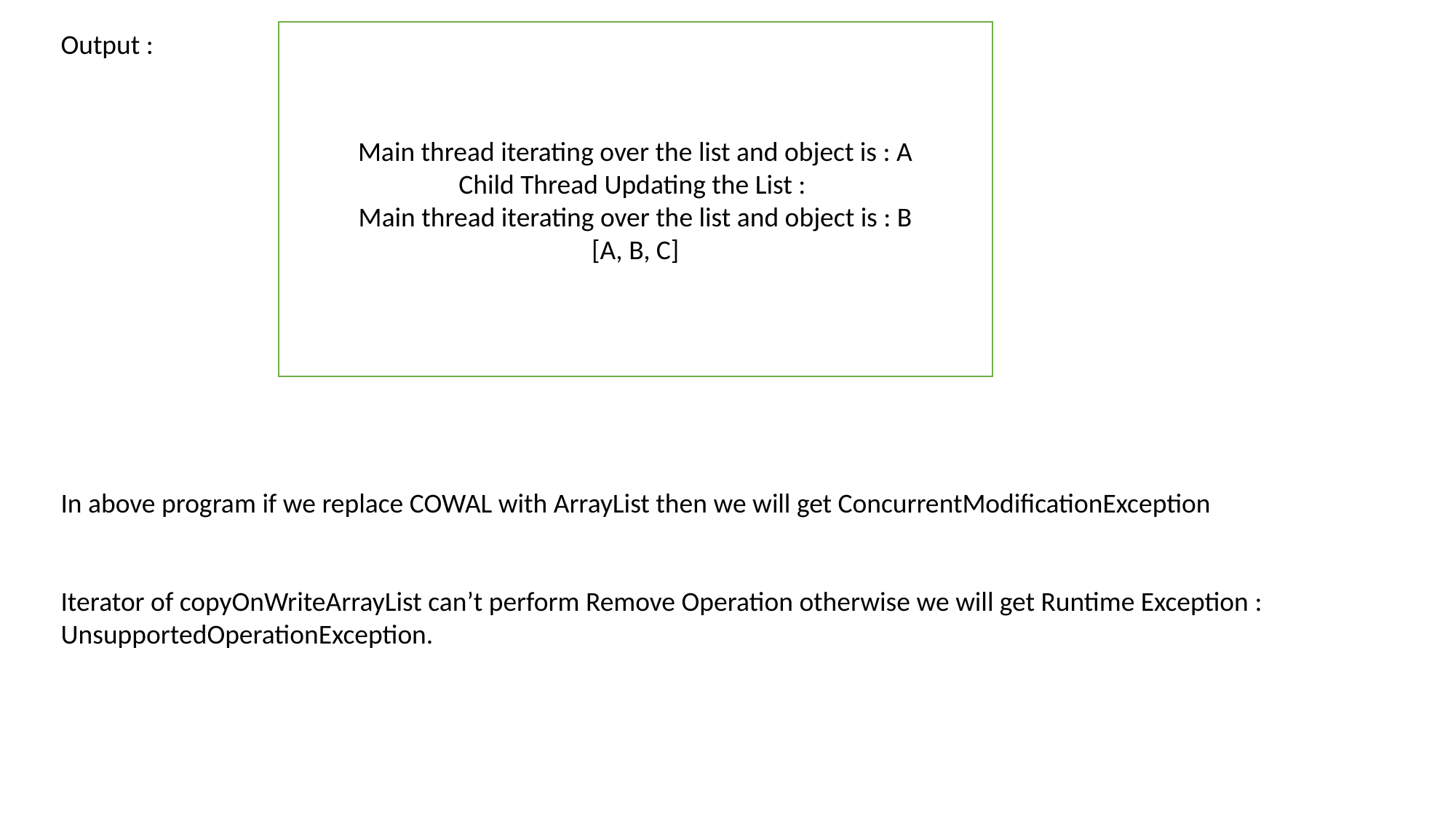

Output :

In above program if we replace COWAL with ArrayList then we will get ConcurrentModificationException

Iterator of copyOnWriteArrayList can’t perform Remove Operation otherwise we will get Runtime Exception :
UnsupportedOperationException.

Main thread iterating over the list and object is : A
Child Thread Updating the List :
Main thread iterating over the list and object is : B
[A, B, C]